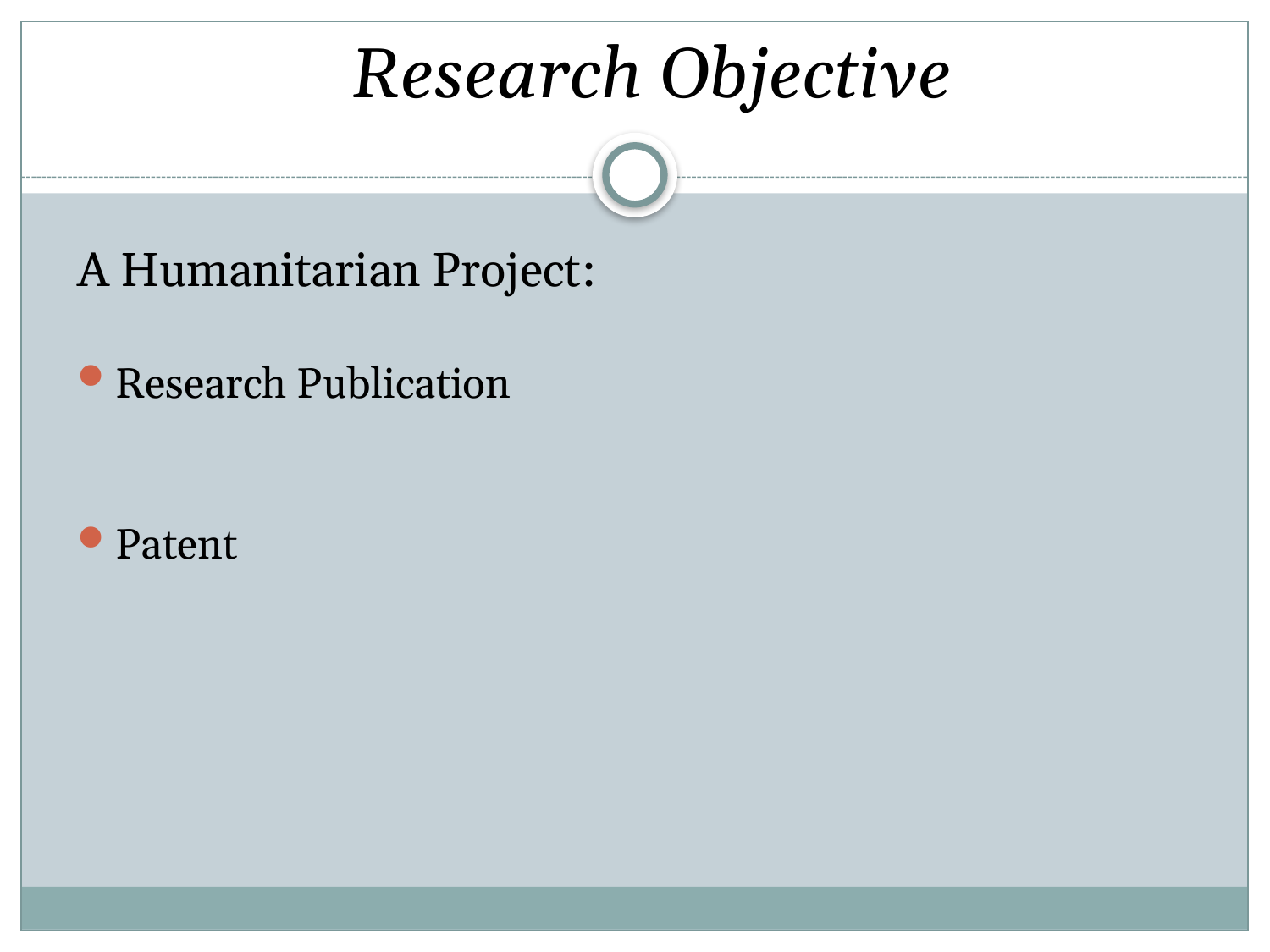

Research Objective
A Humanitarian Project:
Research Publication
Patent